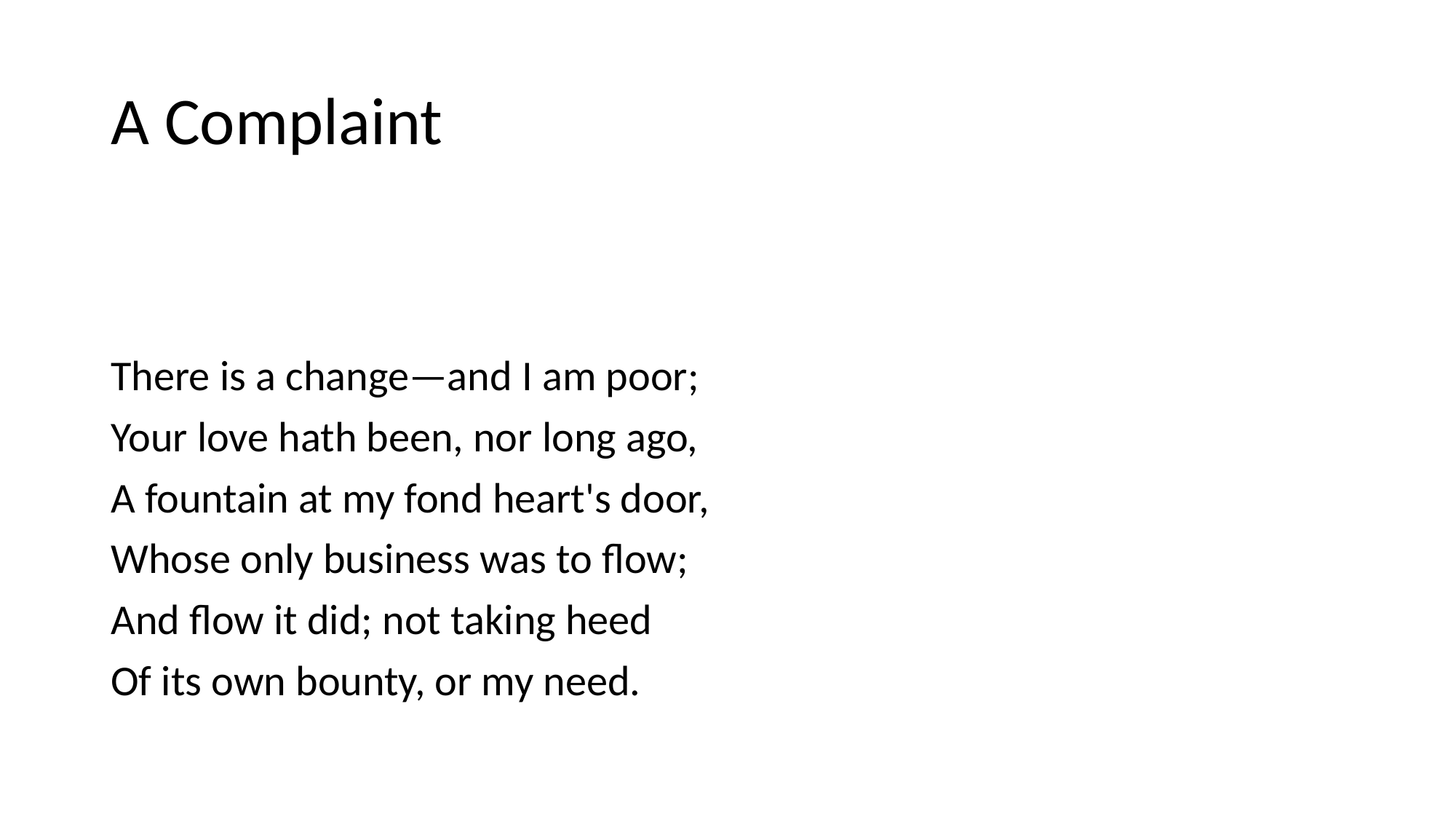

# A Complaint

There is a change—and I am poor;
Your love hath been, nor long ago,
A fountain at my fond heart's door,
Whose only business was to flow;
And flow it did; not taking heed
Of its own bounty, or my need.